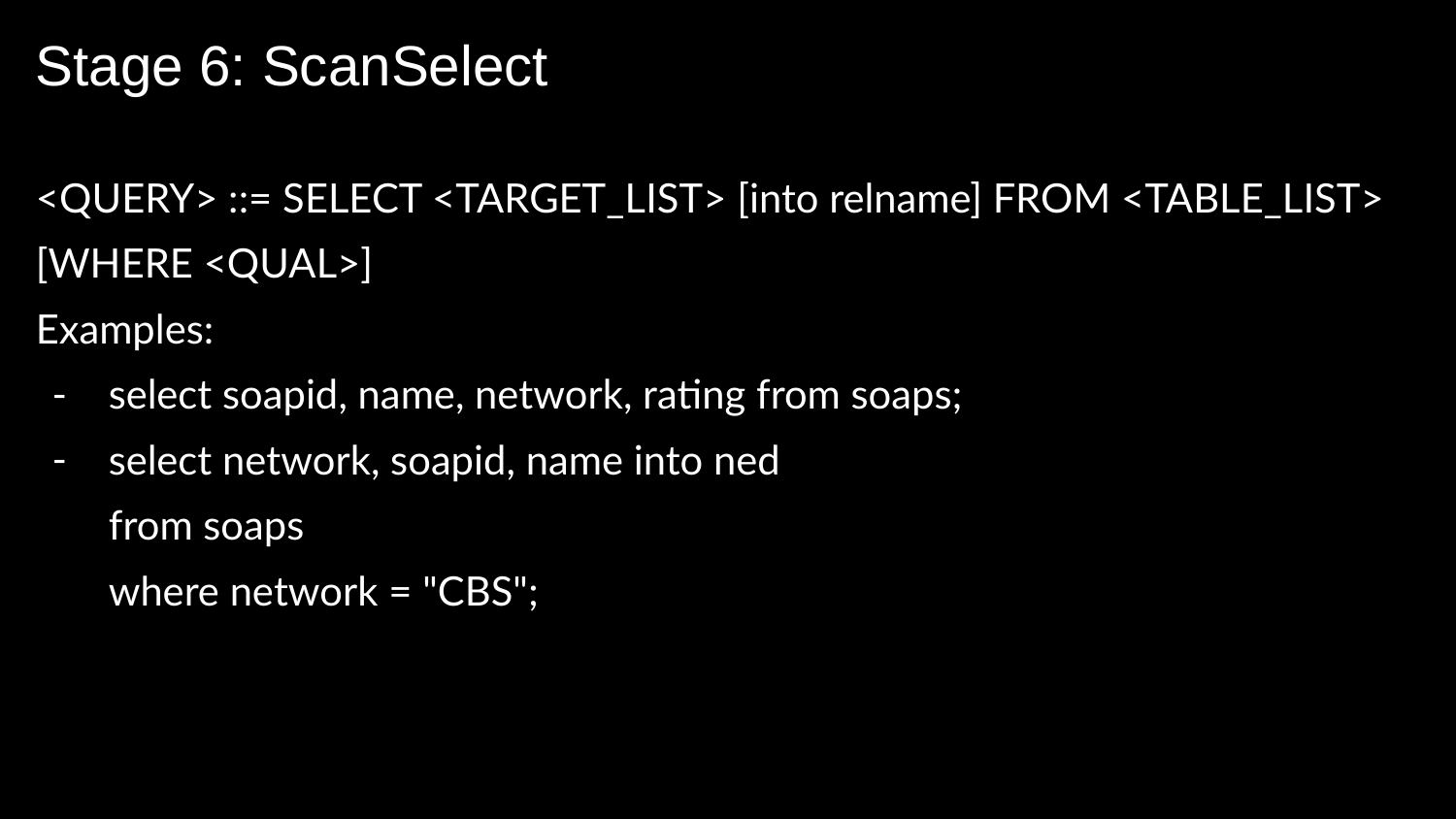

Stage 6: ScanSelect
<QUERY> ::= SELECT <TARGET_LIST> [into relname] FROM <TABLE_LIST> [WHERE <QUAL>]
Examples:
select soapid, name, network, rating from soaps;
select network, soapid, name into ned
from soaps
where network = "CBS";